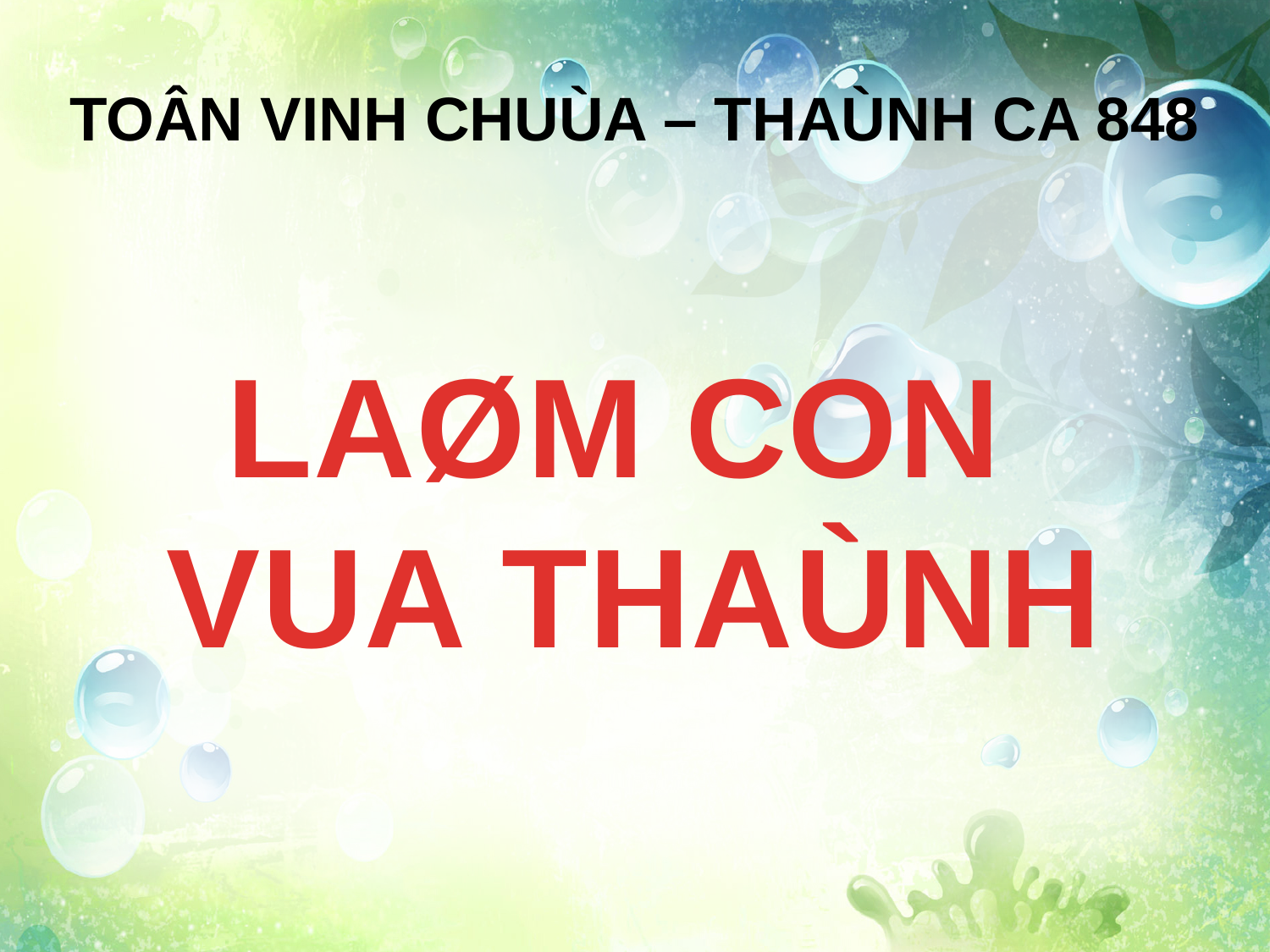

TOÂN VINH CHUÙA – THAÙNH CA 848
LAØM CON
VUA THAÙNH